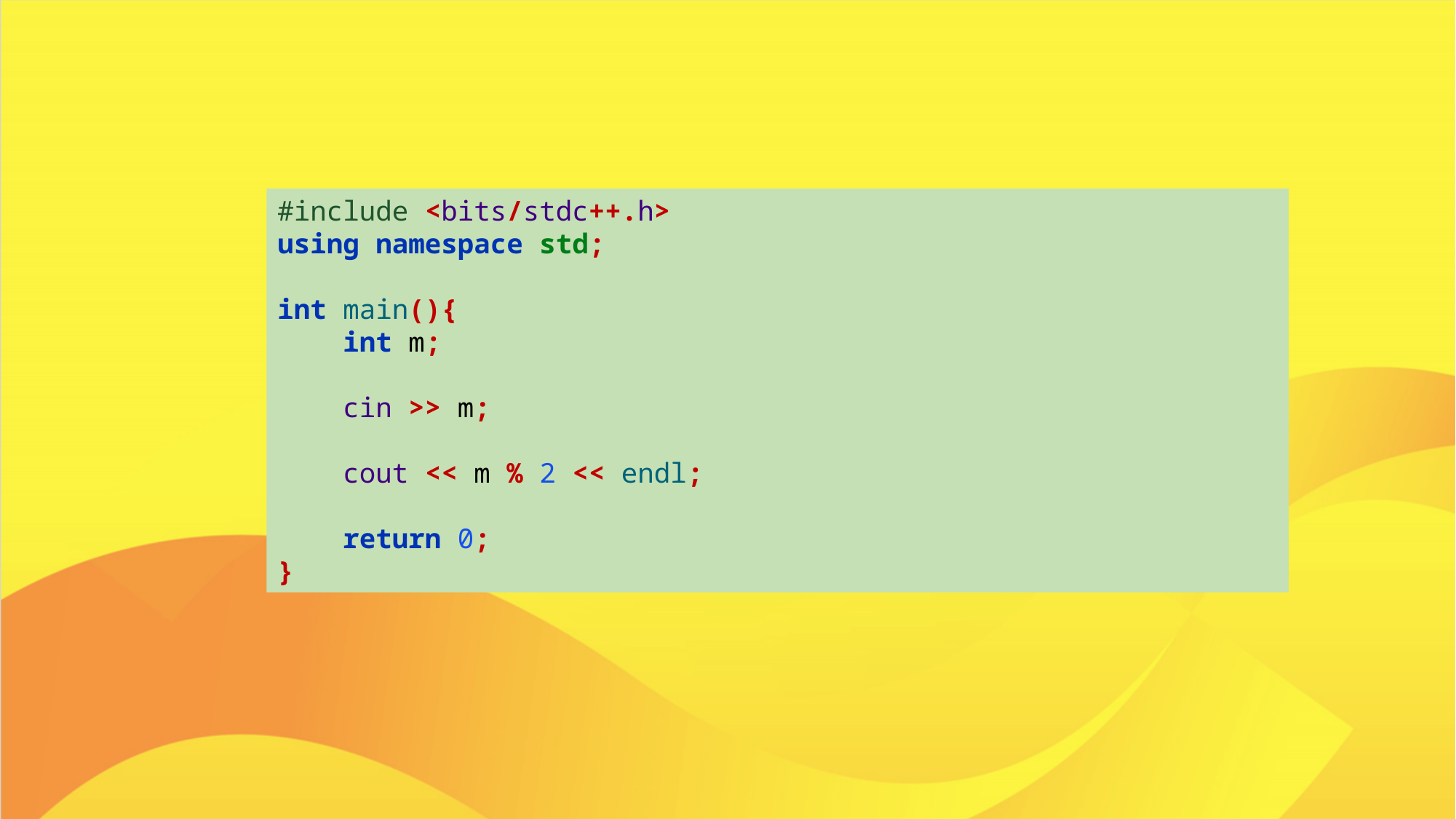

#include <bits/stdc++.h>
using namespace std;
int main(){
    int m;
    
    cin >> m;
    
    cout << m % 2 << endl;
    
    return 0;
}